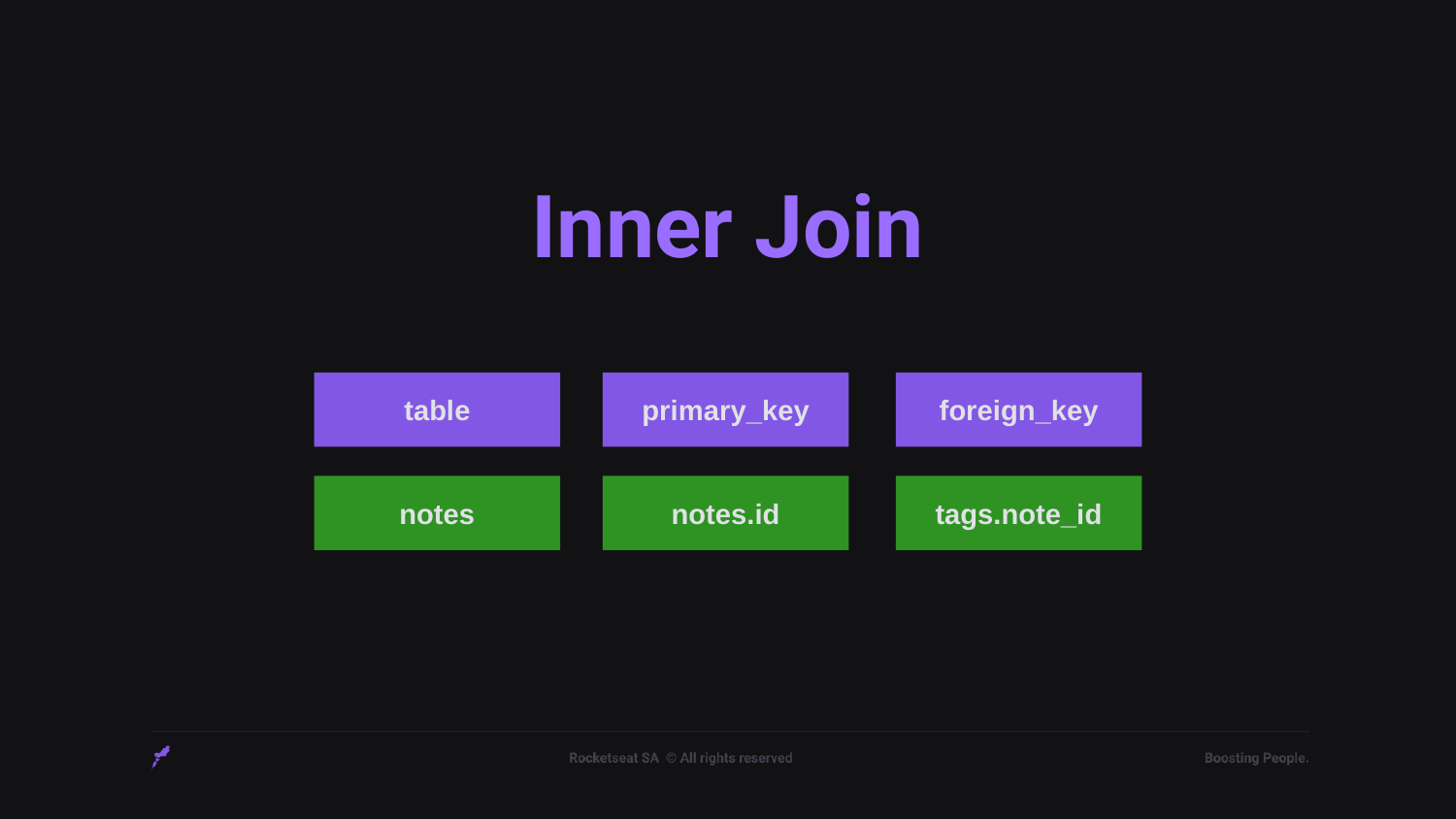

# Inner Join
table
primary_key
foreign_key
notes
notes.id
tags.note_id